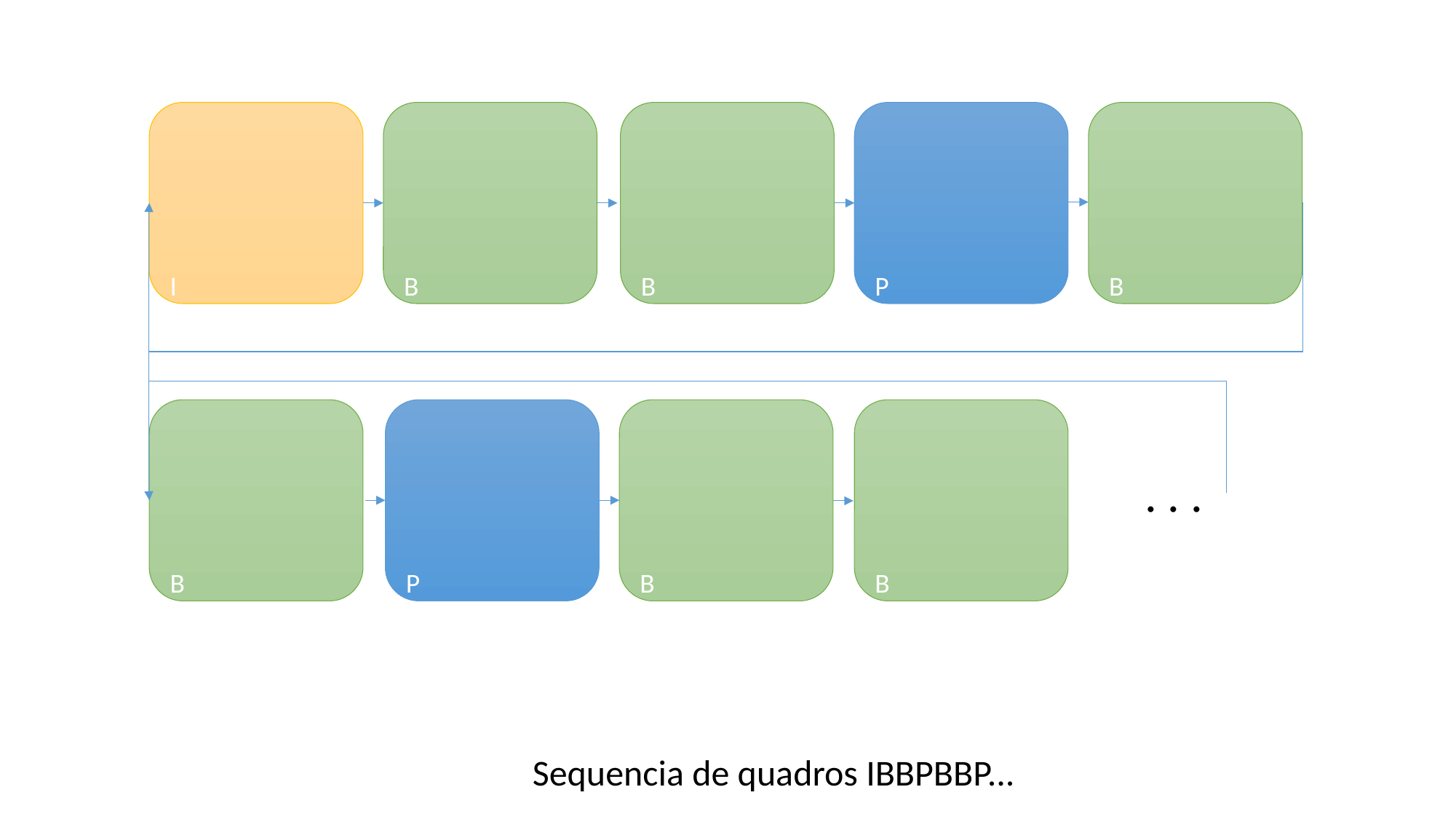

B

B

P

B

I

B

P

B

B
. . .
Sequencia de quadros IBBPBBP...